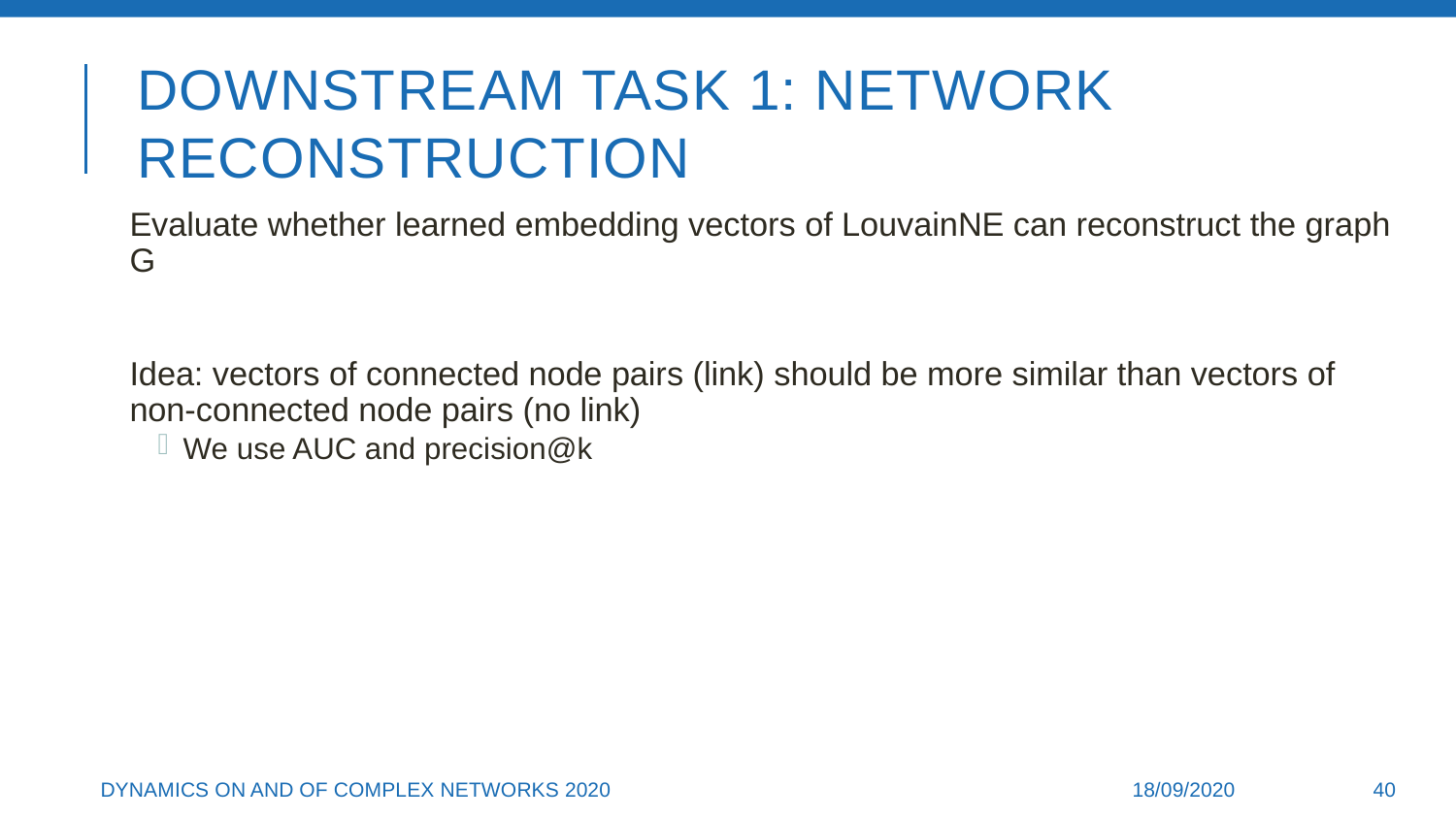

# Downstream task 1: Network reconstruction
Evaluate whether learned embedding vectors of LouvainNE can reconstruct the graph G

Idea: vectors of connected node pairs (link) should be more similar than vectors of non-connected node pairs (no link)
We use AUC and precision@k

Dynamics On and Of Complex Networks 2020
18/09/2020
40